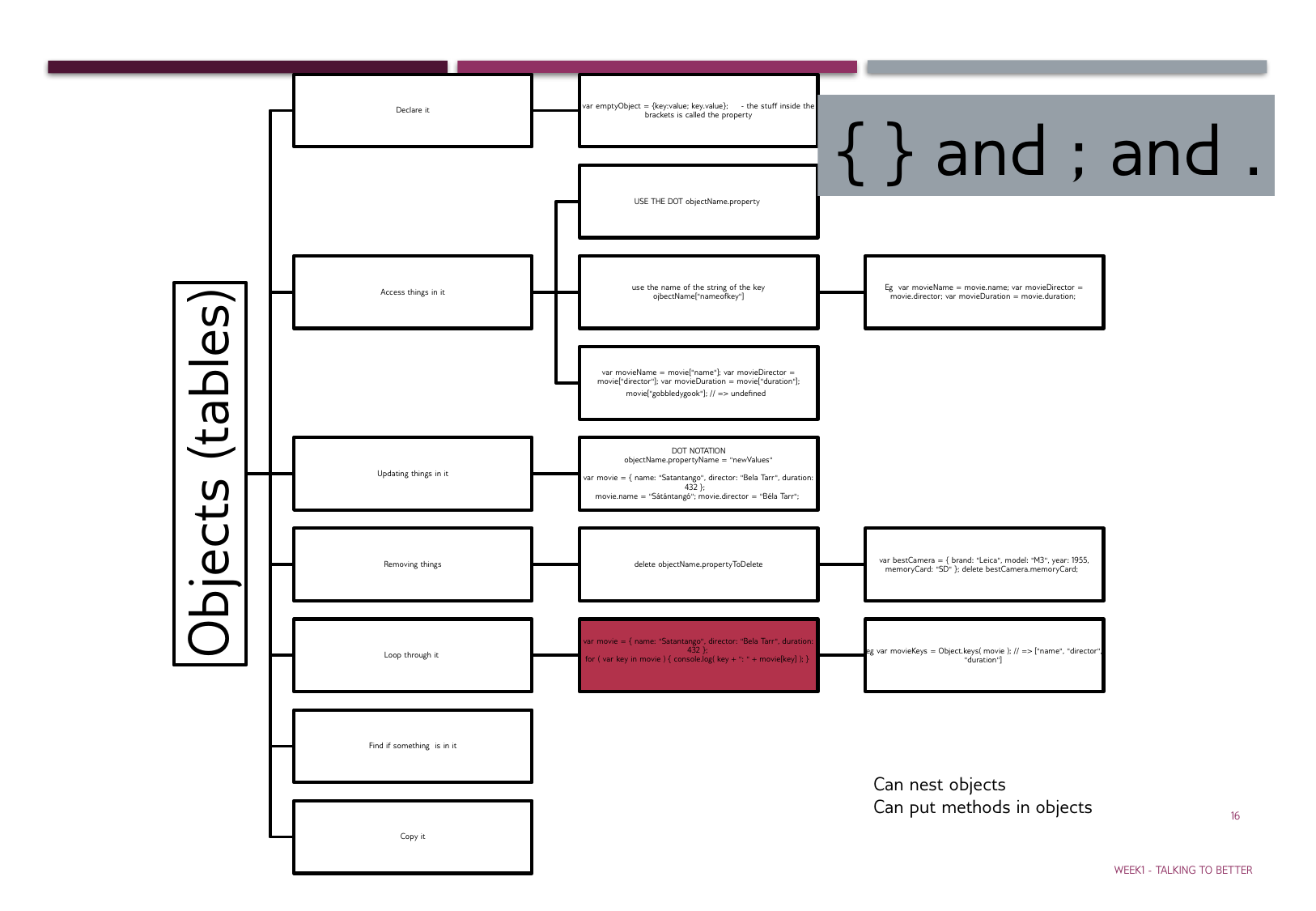

Objects (tables)
Declare it
var emptyObject = {key:value; key.value};     - the stuff inside the brackets is called the property
Access things in it
USE THE DOT objectName.property
use the name of the string of the key
ojbectName["nameofkey"]
Eg  var movieName = movie.name; var movieDirector = movie.director; var movieDuration = movie.duration;
var movieName = movie["name"]; var movieDirector = movie["director"]; var movieDuration = movie["duration"];
movie["gobbledygook"]; // => undefined
Updating things in it
DOT NOTATION
objectName.propertyName = "newValues"
var movie = { name: "Satantango", director: "Bela Tarr", duration: 432 };
movie.name = "Sátántangó"; movie.director = "Béla Tarr";
Removing things
delete objectName.propertyToDelete
var bestCamera = { brand: "Leica", model: "M3", year: 1955, memoryCard: "SD" }; delete bestCamera.memoryCard;
Loop through it
var movie = { name: "Satantango", director: "Bela Tarr", duration: 432 };
for ( var key in movie ) { console.log( key + ": " + movie[key] ); }
eg var movieKeys = Object.keys( movie ); // => ["name", "director", "duration"]
Find if something  is in it
Copy it
 { } and ; and .
Can nest objects
Can put methods in objects
16
Week1 - talking to Better